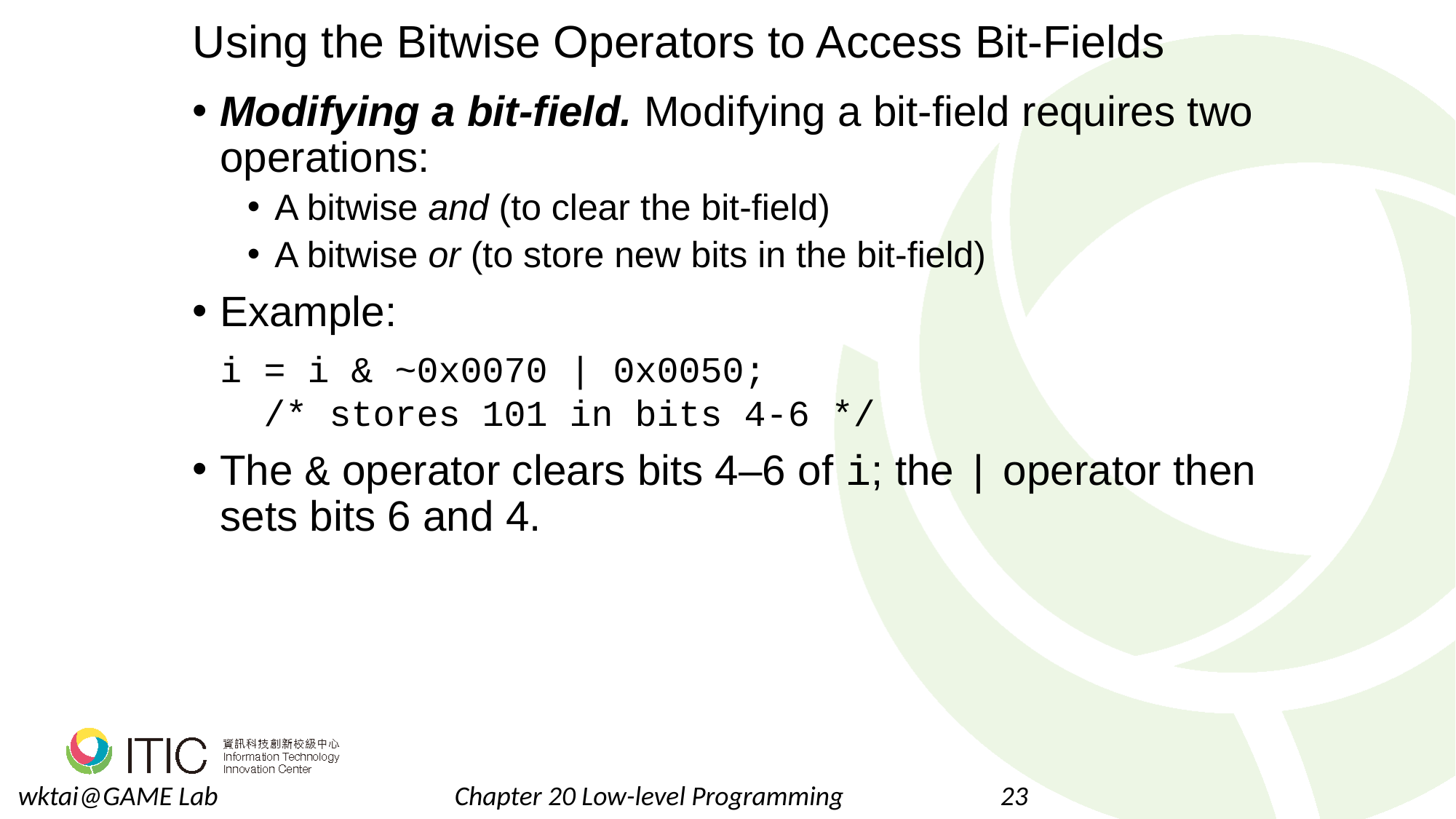

# Using the Bitwise Operators to Access Bit-Fields
Modifying a bit-field. Modifying a bit-field requires two operations:
A bitwise and (to clear the bit-field)
A bitwise or (to store new bits in the bit-field)
Example:
	i = i & ~0x0070 | 0x0050;
	  /* stores 101 in bits 4-6 */
The & operator clears bits 4–6 of i; the | operator then sets bits 6 and 4.